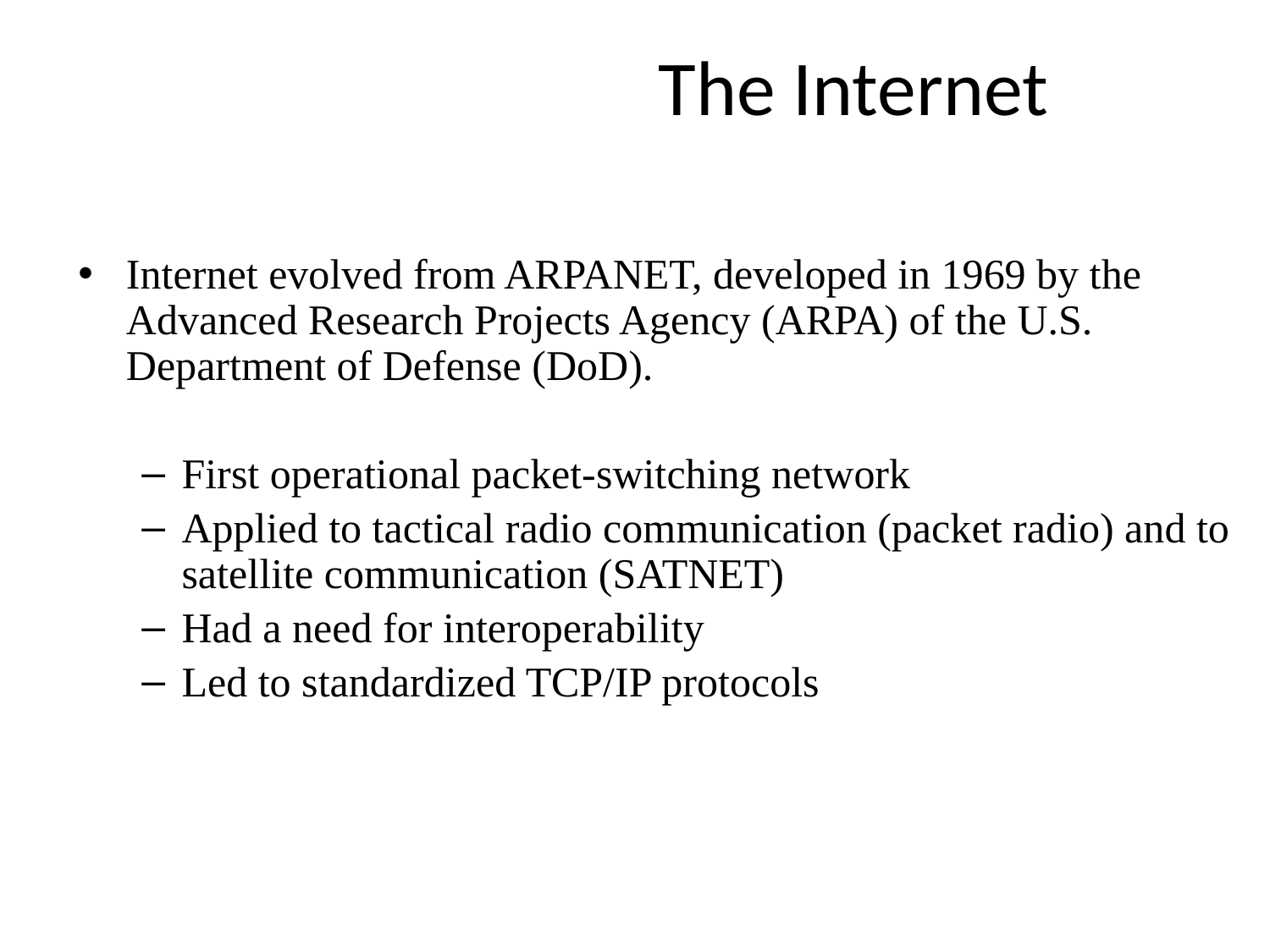

# The Internet
Internet evolved from ARPANET, developed in 1969 by the Advanced Research Projects Agency (ARPA) of the U.S. Department of Defense (DoD).

First operational packet-switching network
Applied to tactical radio communication (packet radio) and to satellite communication (SATNET)
Had a need for interoperability
Led to standardized TCP/IP protocols